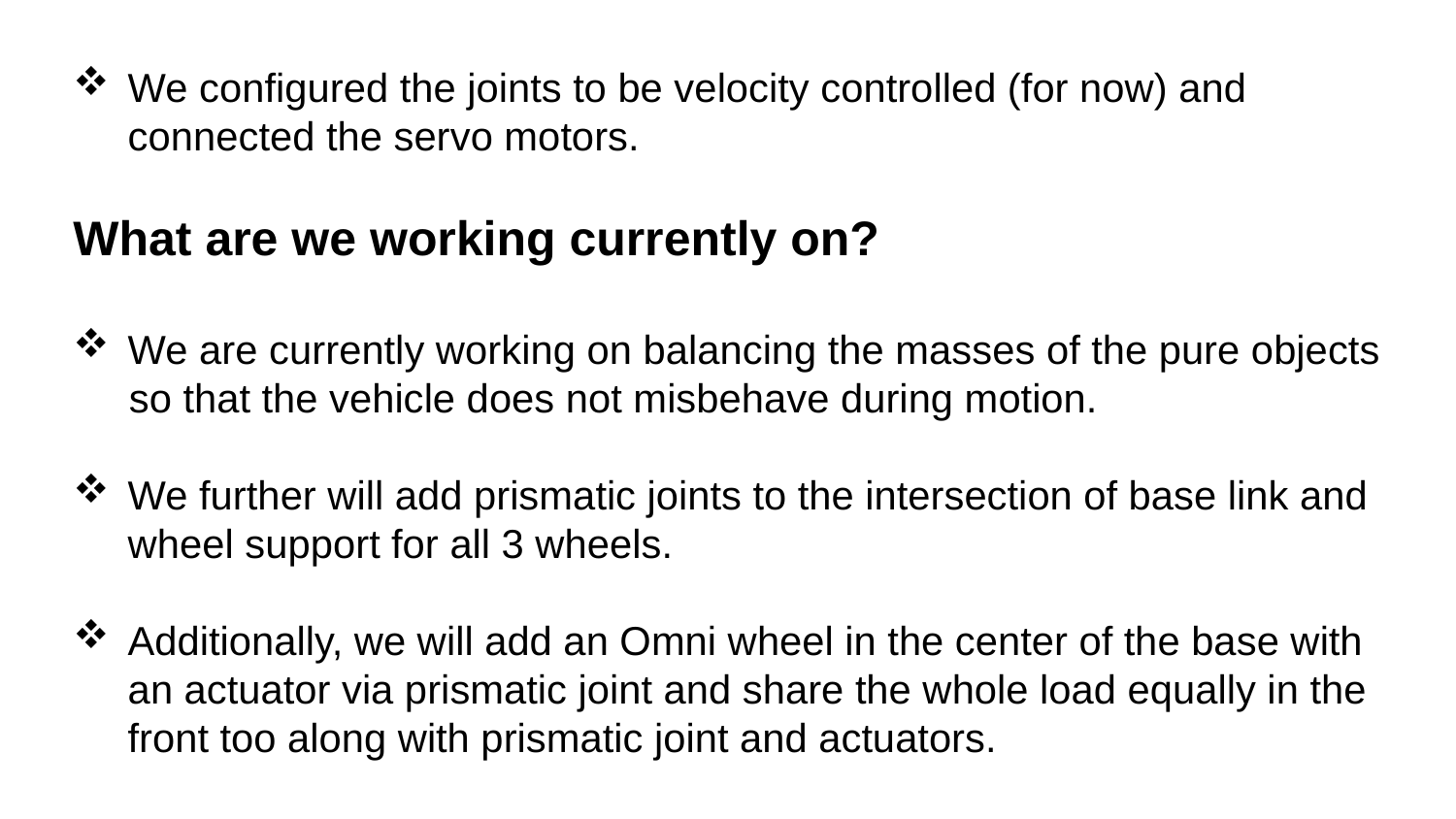

We configured the joints to be velocity controlled (for now) and connected the servo motors.

What are we working currently on?

We are currently working on balancing the masses of the pure objects
     so that the vehicle does not misbehave during motion.

We further will add prismatic joints to the intersection of base link and wheel support for all 3 wheels.

Additionally, we will add an Omni wheel in the center of the base with an actuator via prismatic joint and share the whole load equally in the front too along with prismatic joint and actuators.